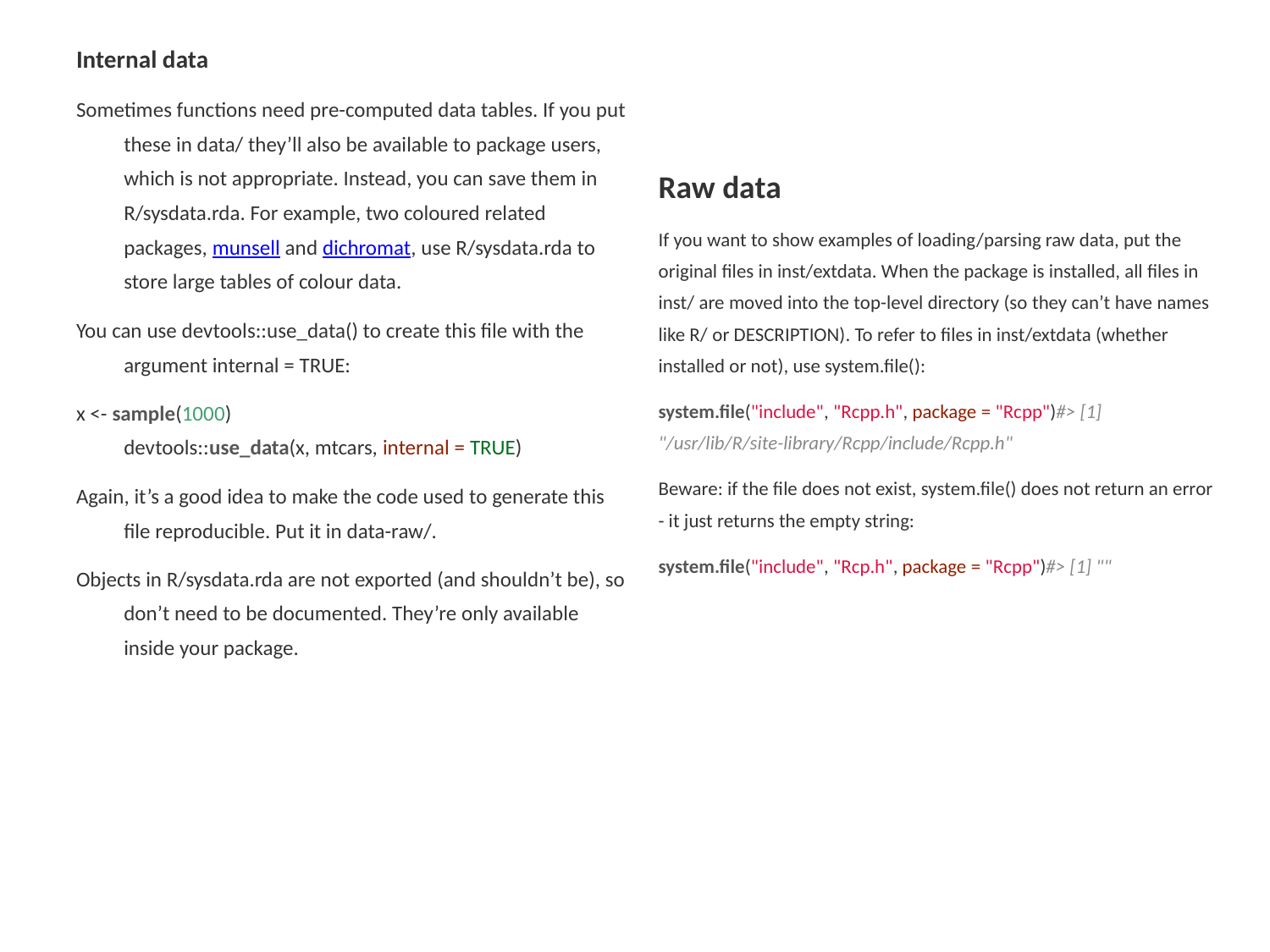

Internal data
Sometimes functions need pre-computed data tables. If you put these in data/ they’ll also be available to package users, which is not appropriate. Instead, you can save them in R/sysdata.rda. For example, two coloured related packages, munsell and dichromat, use R/sysdata.rda to store large tables of colour data.
You can use devtools::use_data() to create this file with the argument internal = TRUE:
x <- sample(1000)
devtools::use_data(x, mtcars, internal = TRUE)
Again, it’s a good idea to make the code used to generate this file reproducible. Put it in data-raw/.
Objects in R/sysdata.rda are not exported (and shouldn’t be), so don’t need to be documented. They’re only available inside your package.
Raw data
If you want to show examples of loading/parsing raw data, put the original files in inst/extdata. When the package is installed, all files in inst/ are moved into the top-level directory (so they can’t have names like R/ or DESCRIPTION). To refer to files in inst/extdata (whether installed or not), use system.file():
system.file("include", "Rcpp.h", package = "Rcpp")#> [1] "/usr/lib/R/site-library/Rcpp/include/Rcpp.h"
Beware: if the file does not exist, system.file() does not return an error - it just returns the empty string:
system.file("include", "Rcp.h", package = "Rcpp")#> [1] ""